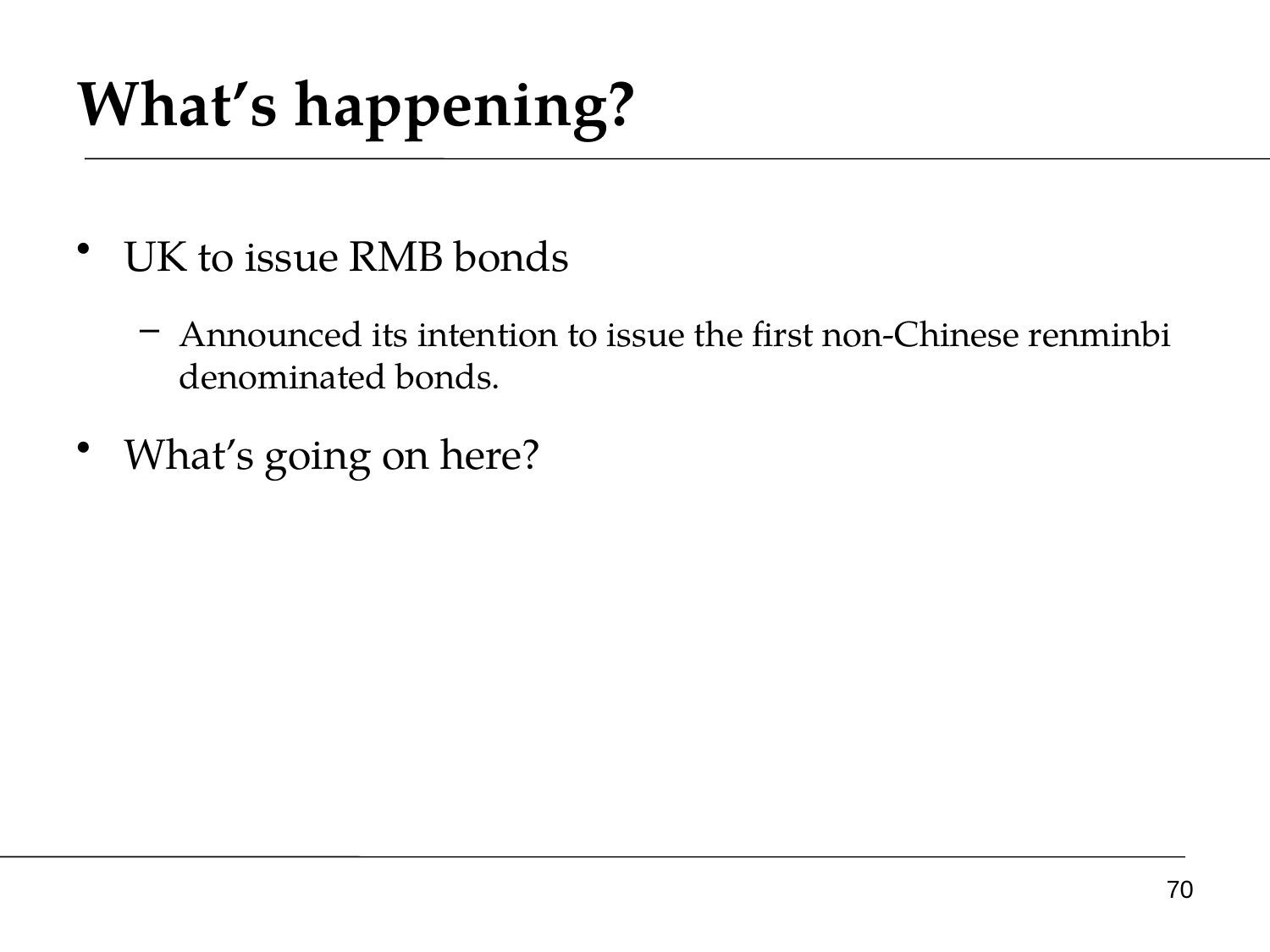

# What’s happening?
UK to issue RMB bonds
Announced its intention to issue the first non-Chinese renminbi denominated bonds.
What’s going on here?
70